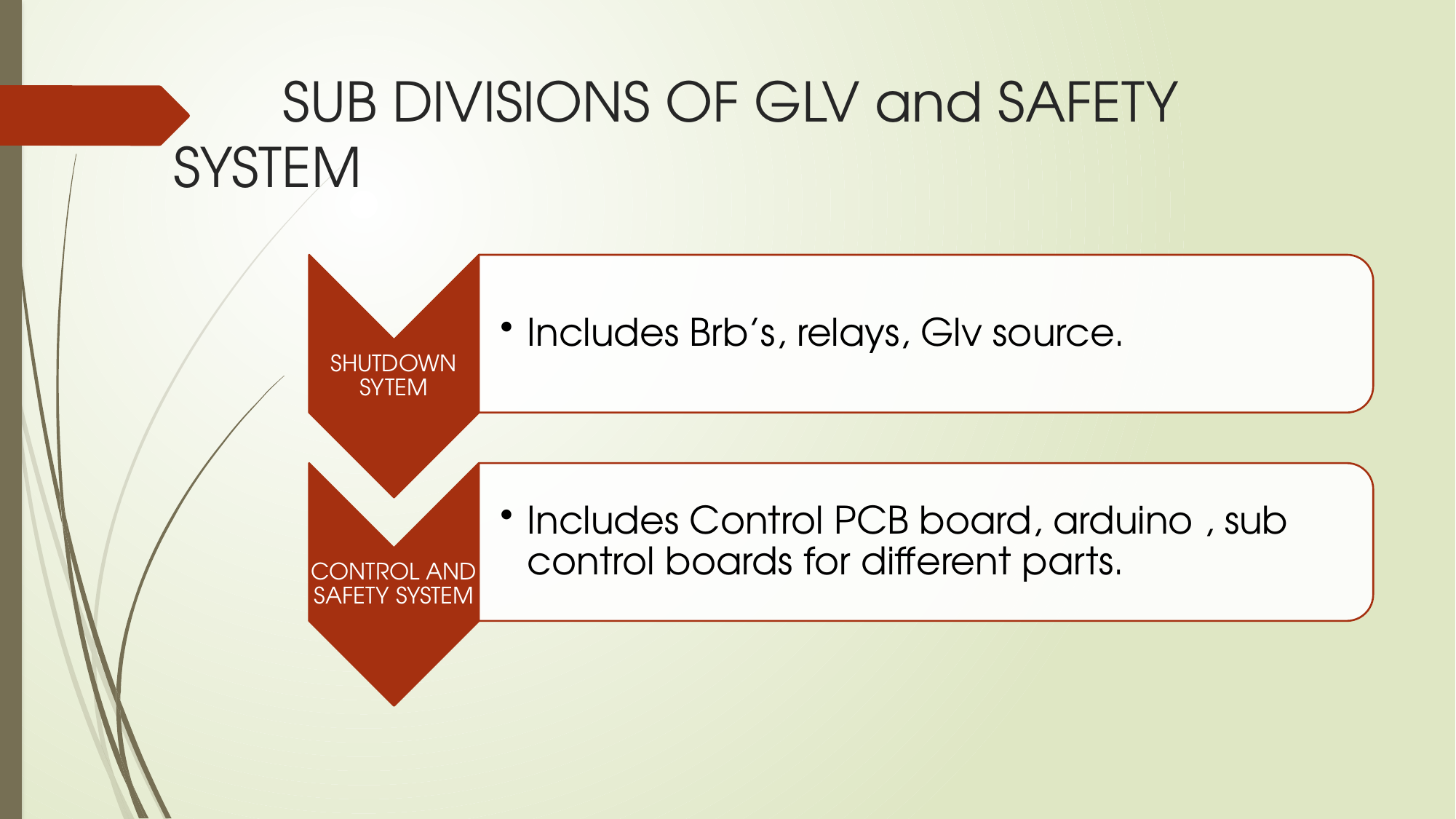

# SUB DIVISIONS OF GLV and SAFETY SYSTEM
SHUTDOWN SYTEM
Includes Brb’s, relays, Glv source.
CONTROL AND SAFETY SYSTEM
Includes Control PCB board, arduino , sub control boards for different parts.